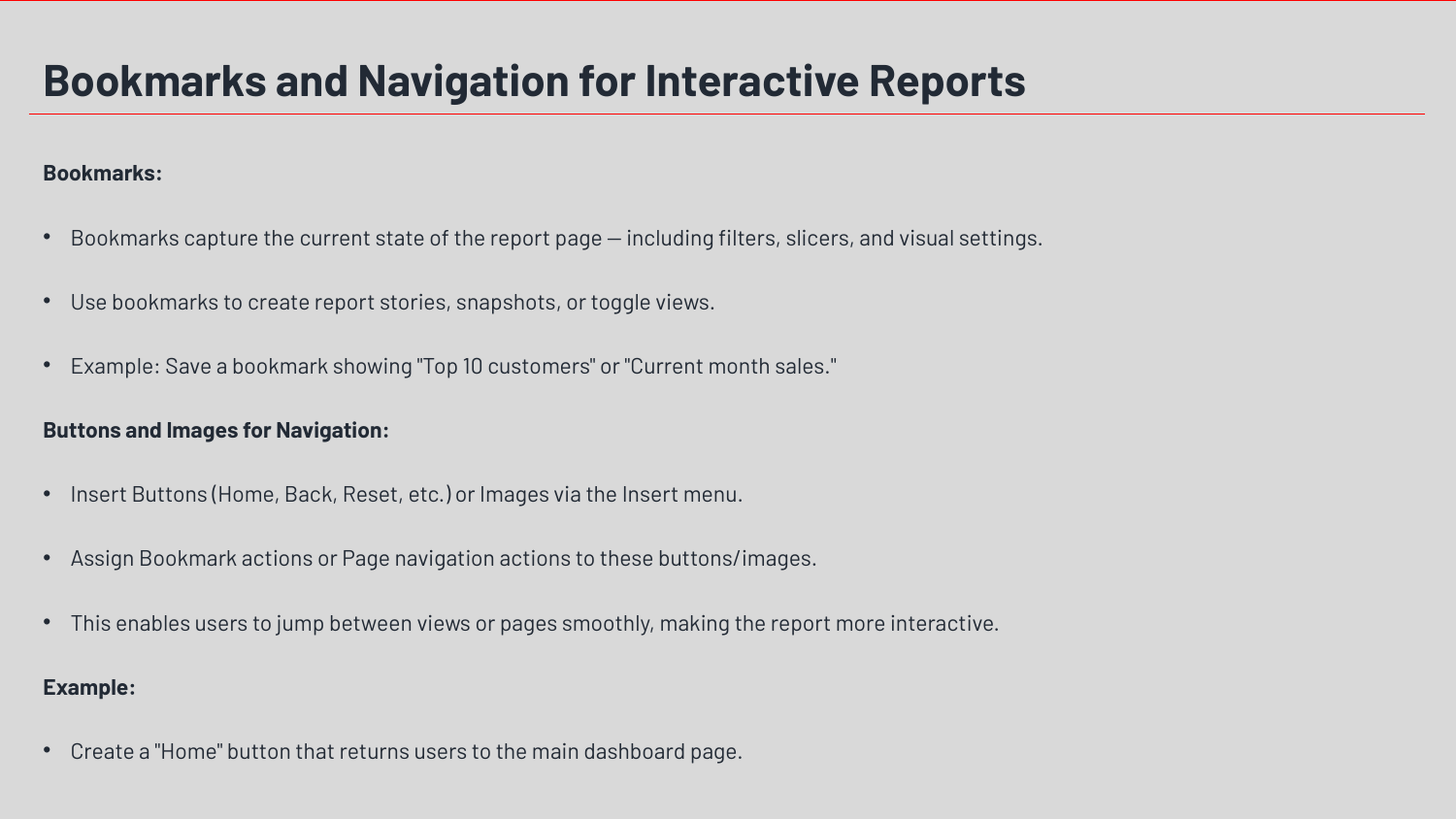

Bookmarks and Navigation for Interactive Reports
Bookmarks:
Bookmarks capture the current state of the report page — including filters, slicers, and visual settings.
Use bookmarks to create report stories, snapshots, or toggle views.
Example: Save a bookmark showing "Top 10 customers" or "Current month sales."
Buttons and Images for Navigation:
Insert Buttons (Home, Back, Reset, etc.) or Images via the Insert menu.
Assign Bookmark actions or Page navigation actions to these buttons/images.
This enables users to jump between views or pages smoothly, making the report more interactive.
Example:
Create a "Home" button that returns users to the main dashboard page.